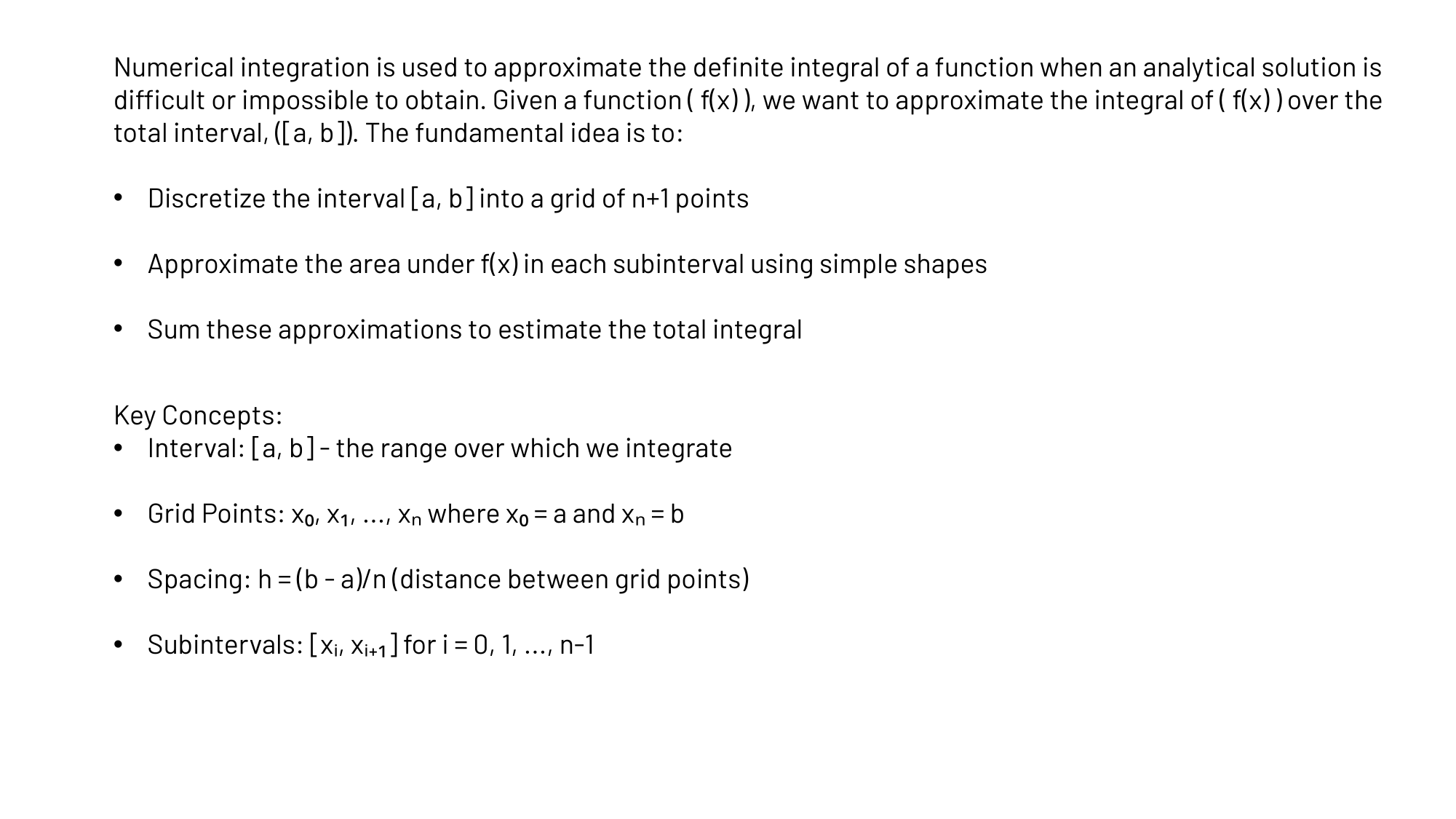

Numerical integration is used to approximate the definite integral of a function when an analytical solution is difficult or impossible to obtain. Given a function ( f(x) ), we want to approximate the integral of ( f(x) ) over the total interval, ([a, b]). The fundamental idea is to:

Discretize the interval [a, b] into a grid of n+1 points
Approximate the area under f(x) in each subinterval using simple shapes
Sum these approximations to estimate the total integral
Key Concepts:
Interval: [a, b] - the range over which we integrate
Grid Points: x₀, x₁, ..., xₙ where x₀ = a and xₙ = b
Spacing: h = (b - a)/n (distance between grid points)
Subintervals: [xᵢ, xᵢ₊₁] for i = 0, 1, ..., n-1